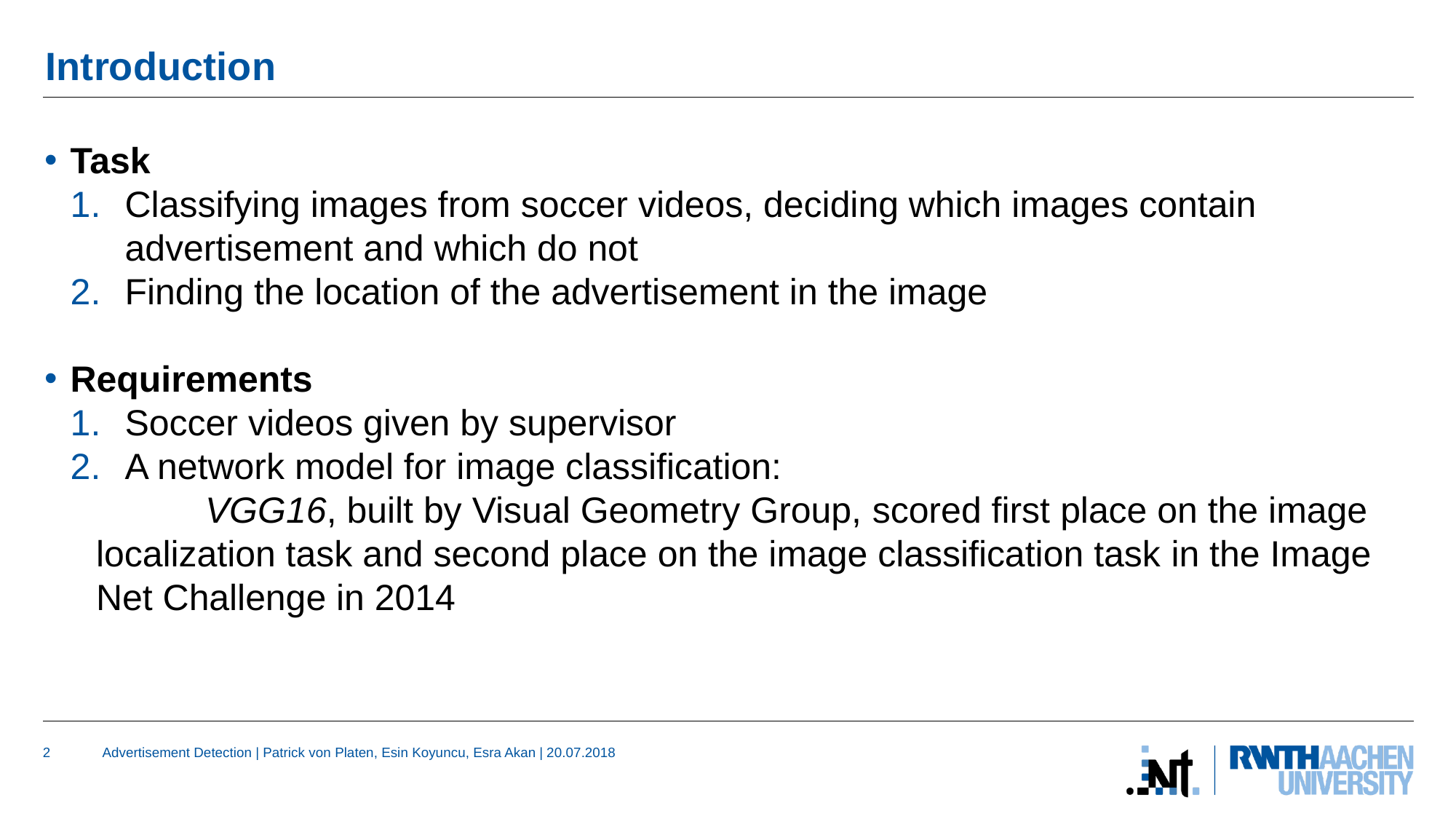

# Introduction
Task
Classifying images from soccer videos, deciding which images contain advertisement and which do not
Finding the location of the advertisement in the image

Requirements
Soccer videos given by supervisor
A network model for image classification:
	VGG16, built by Visual Geometry Group, scored first place on the image localization task and second place on the image classification task in the Image Net Challenge in 2014